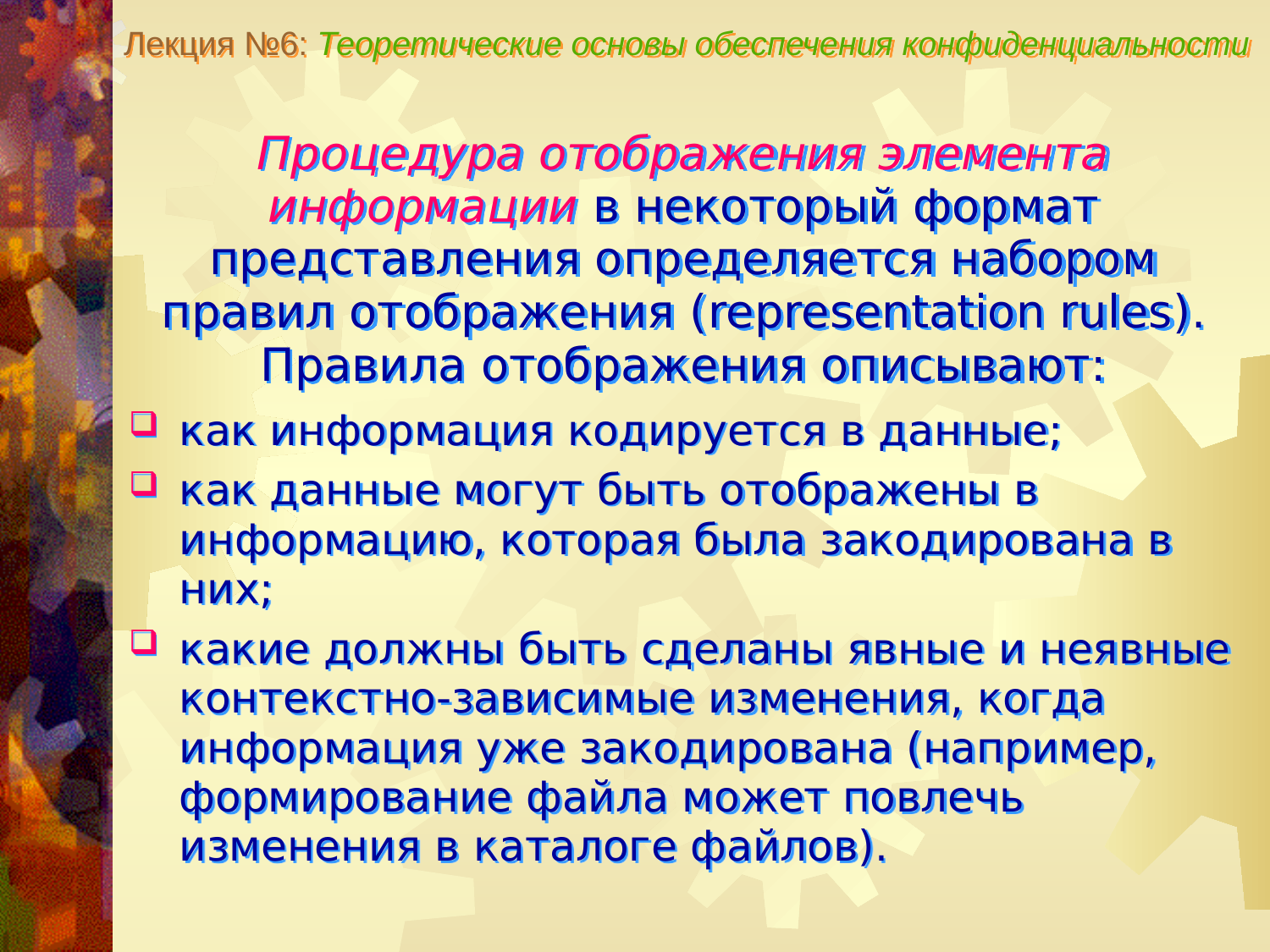

Лекция №6: Теоретические основы обеспечения конфиденциальности
Процедура отображения элемента информации в некоторый формат представления определяется набором правил отображения (representation rules). Правила отображения описывают:
как информация кодируется в данные;
как данные могут быть отображены в информацию, которая была закодирована в них;
какие должны быть сделаны явные и неявные контекстно-зависимые изменения, когда информация уже закодирована (например, формирование файла может повлечь изменения в каталоге файлов).